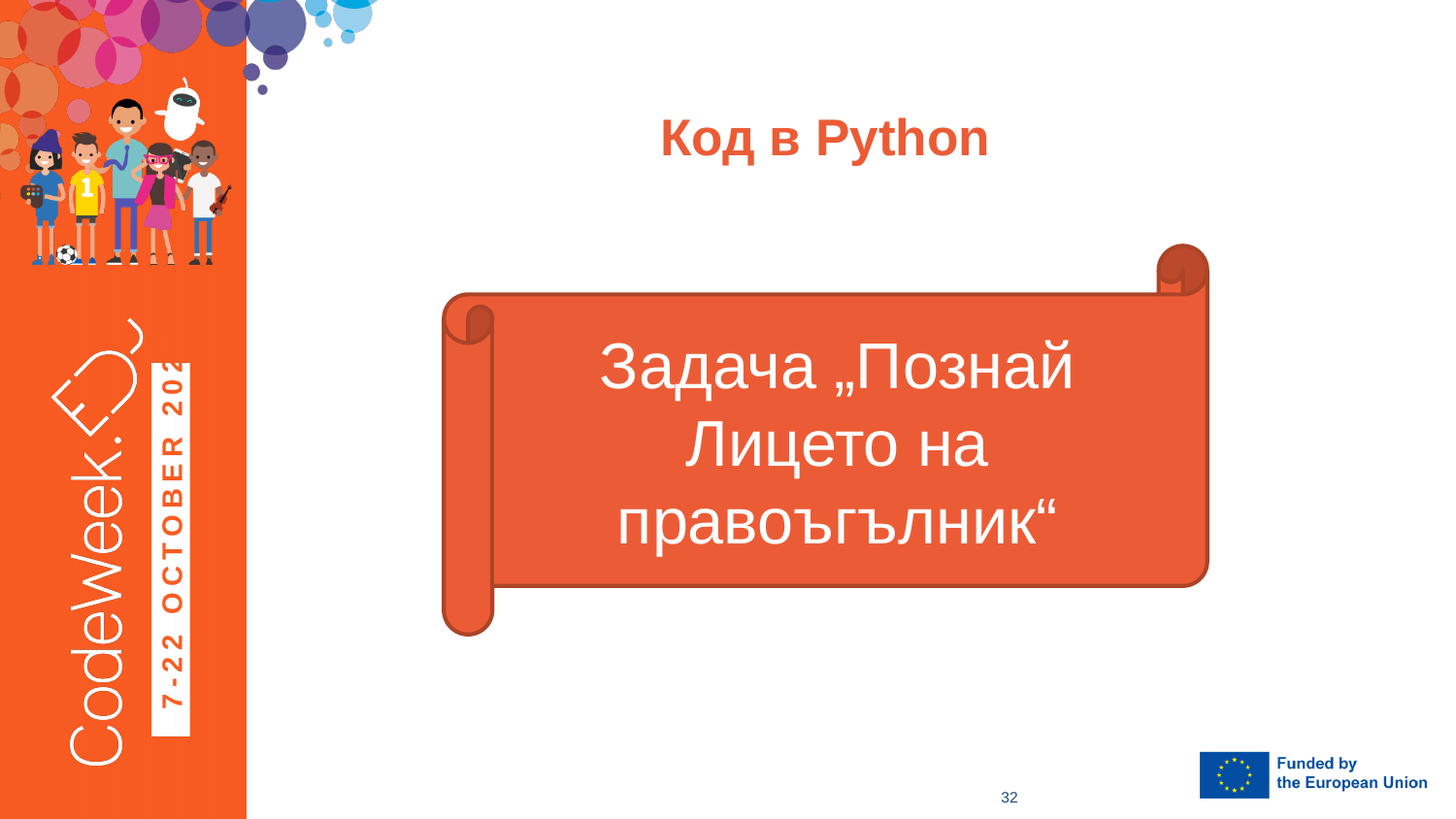

# Код в Python
Задача „Познай Лицето на правоъгълник“
32